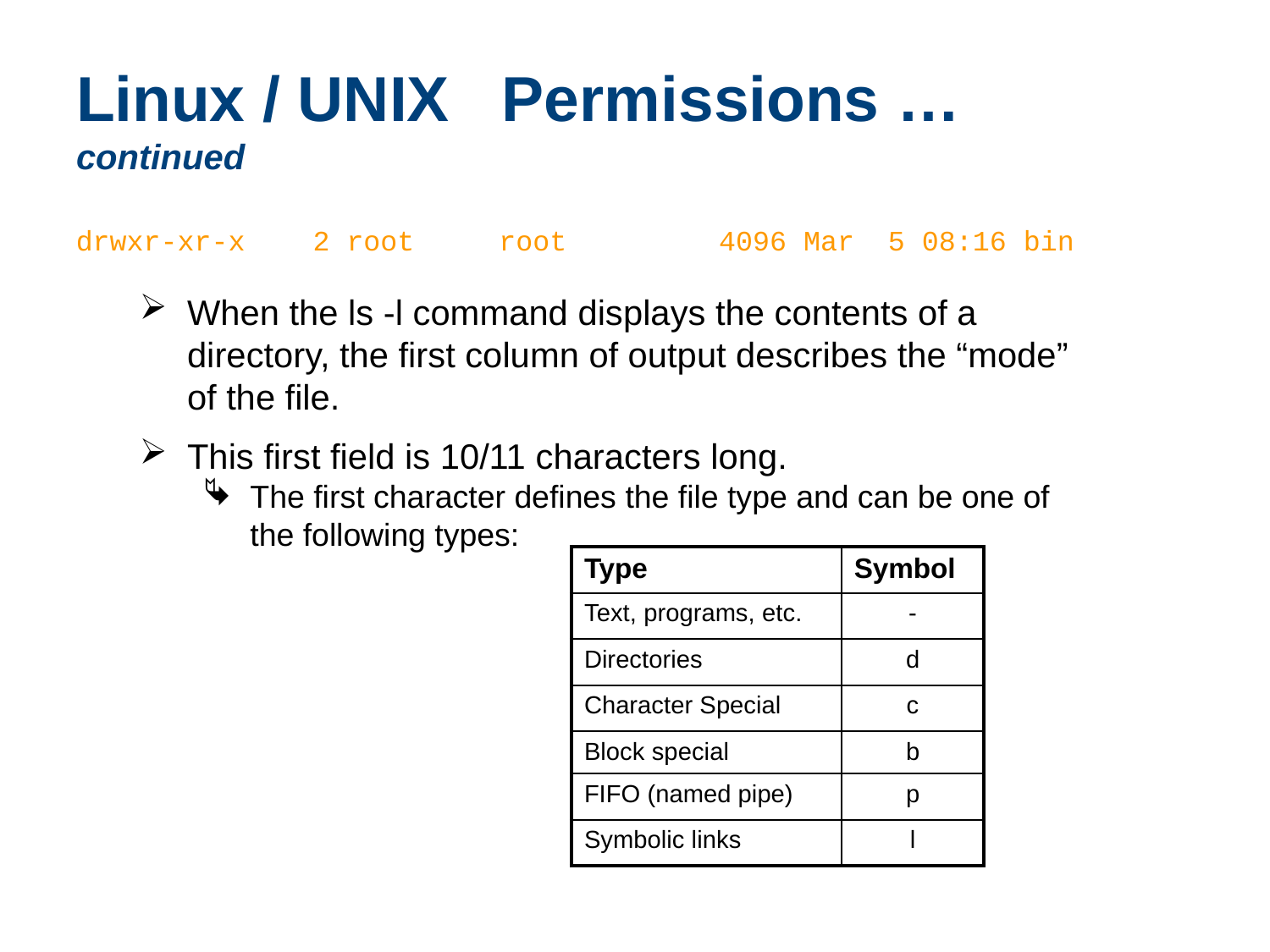

# Linux / UNIX   Permissions … continued
drwxr-xr-x    2 root     root         4096 Mar  5 08:16 bin

When the ls -l command displays the contents of a directory, the first column of output describes the “mode” of the file.

This first field is 10/11 characters long.
The first character defines the file type and can be one of the following types:

| Type | Symbol |
| --- | --- |
| Text, programs, etc. | - |
| Directories | d |
| Character Special | c |
| Block special | b |
| FIFO (named pipe) | p |
| Symbolic links | l |